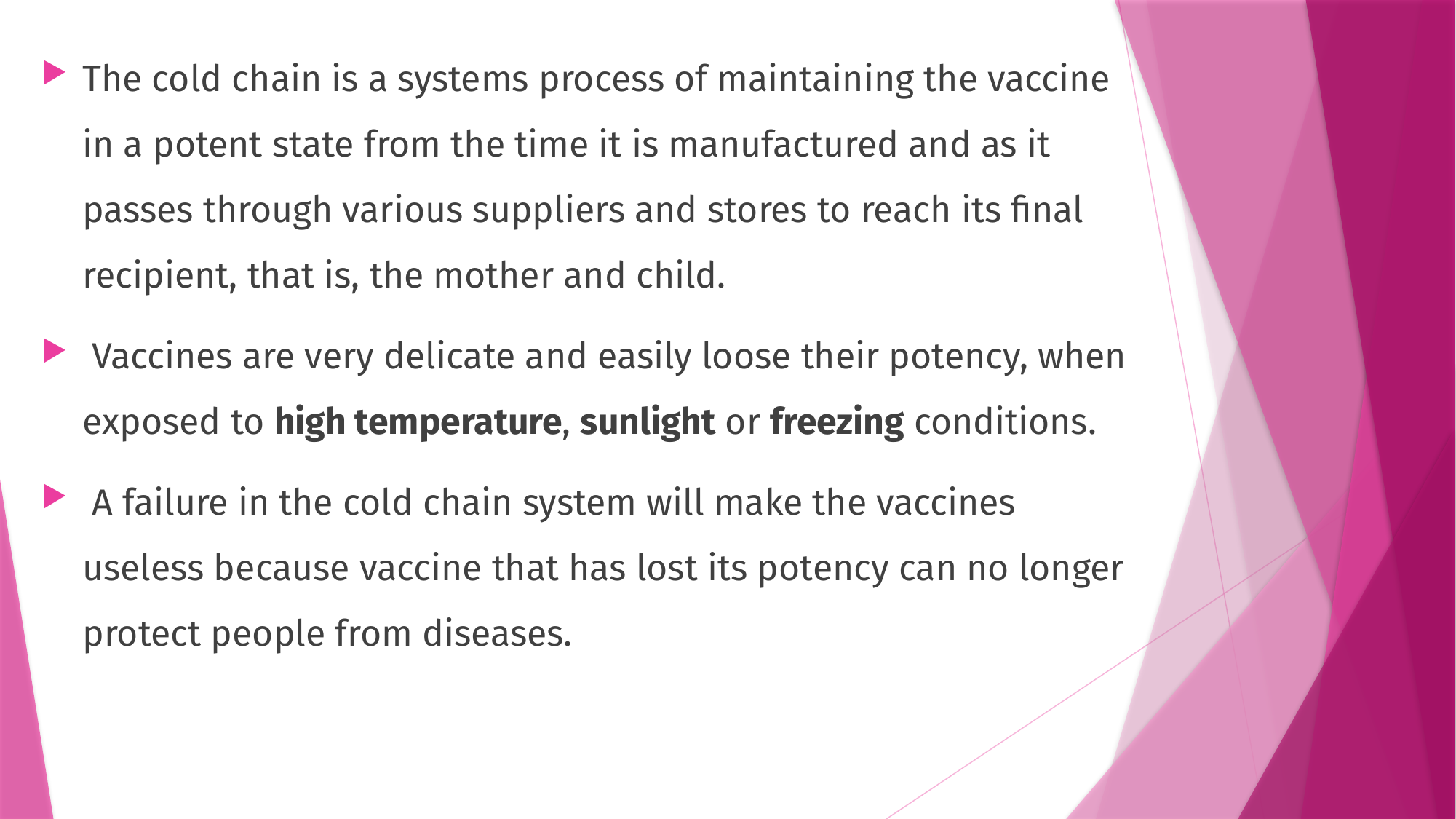

The cold chain is a systems process of maintaining the vaccine in a potent state from the time it is manufactured and as it passes through various suppliers and stores to reach its final recipient, that is, the mother and child.
 Vaccines are very delicate and easily loose their potency, when exposed to high temperature, sunlight or freezing conditions.
 A failure in the cold chain system will make the vaccines useless because vaccine that has lost its potency can no longer protect people from diseases.